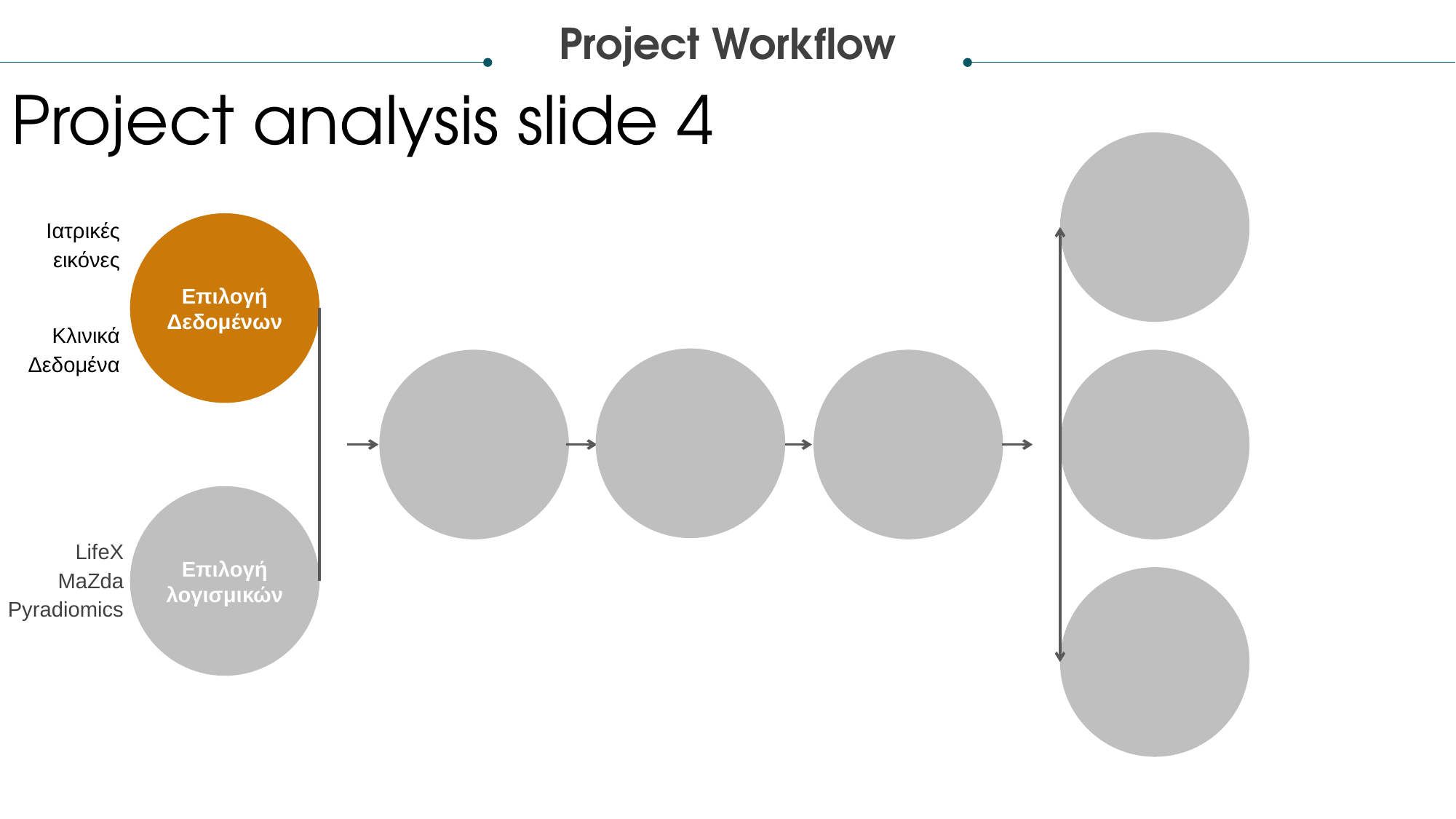

Project Workflow
Project analysis slide 4

Ιατρικές εικόνες
Επιλογή Δεδομένων
Κλινικά Δεδομένα

LifeX
MaZda
Pyradiomics
Επιλογή λογισμικών